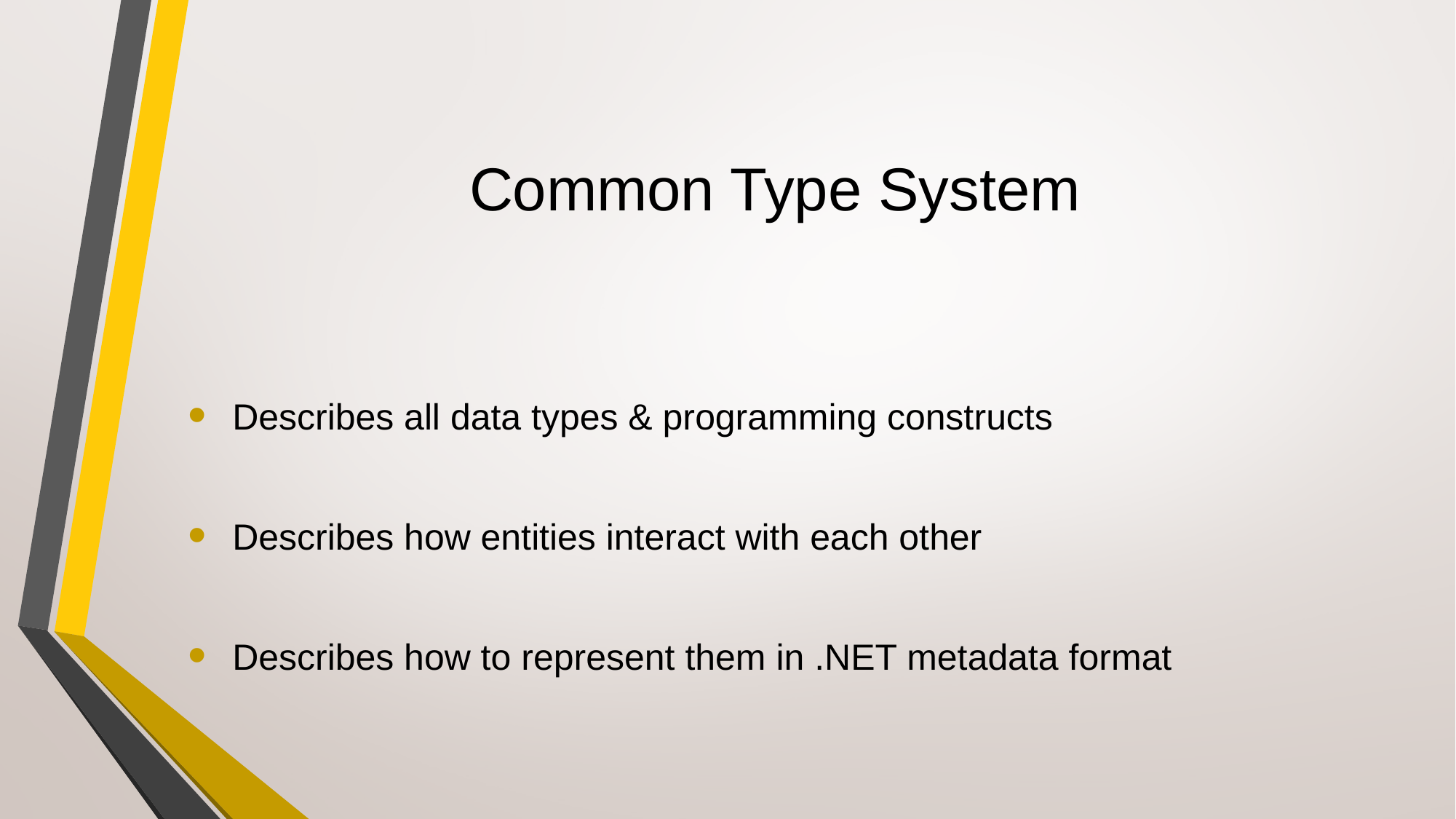

# Common Type System

 Describes all data types & programming constructs

 Describes how entities interact with each other

 Describes how to represent them in .NET metadata format